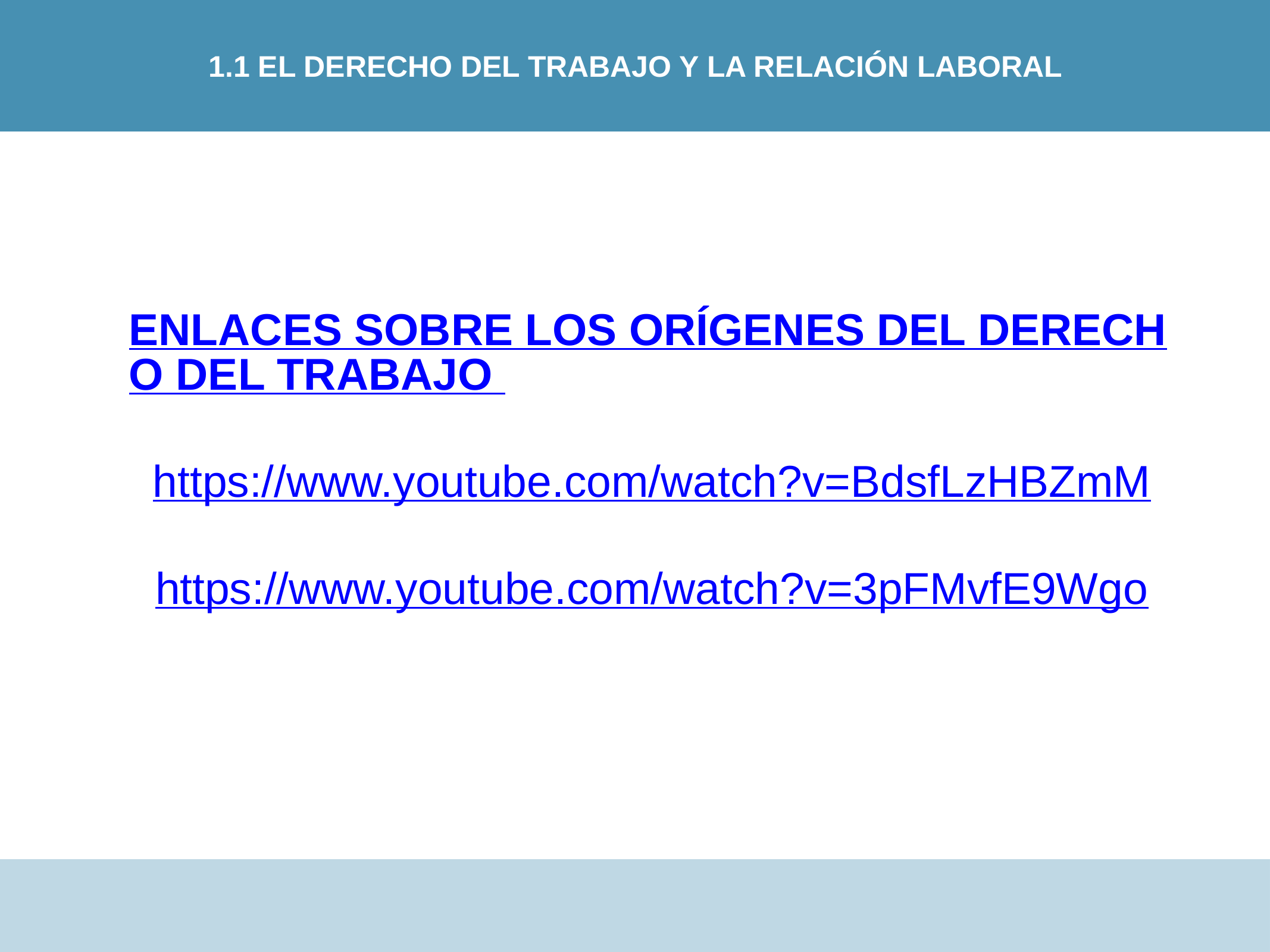

1.1 EL DERECHO DEL TRABAJO Y LA RELACIÓN LABORAL
ENLACES SOBRE LOS ORÍGENES DEL DERECHO DEL TRABAJO

https://www.youtube.com/watch?v=BdsfLzHBZmM

https://www.youtube.com/watch?v=3pFMvfE9Wgo